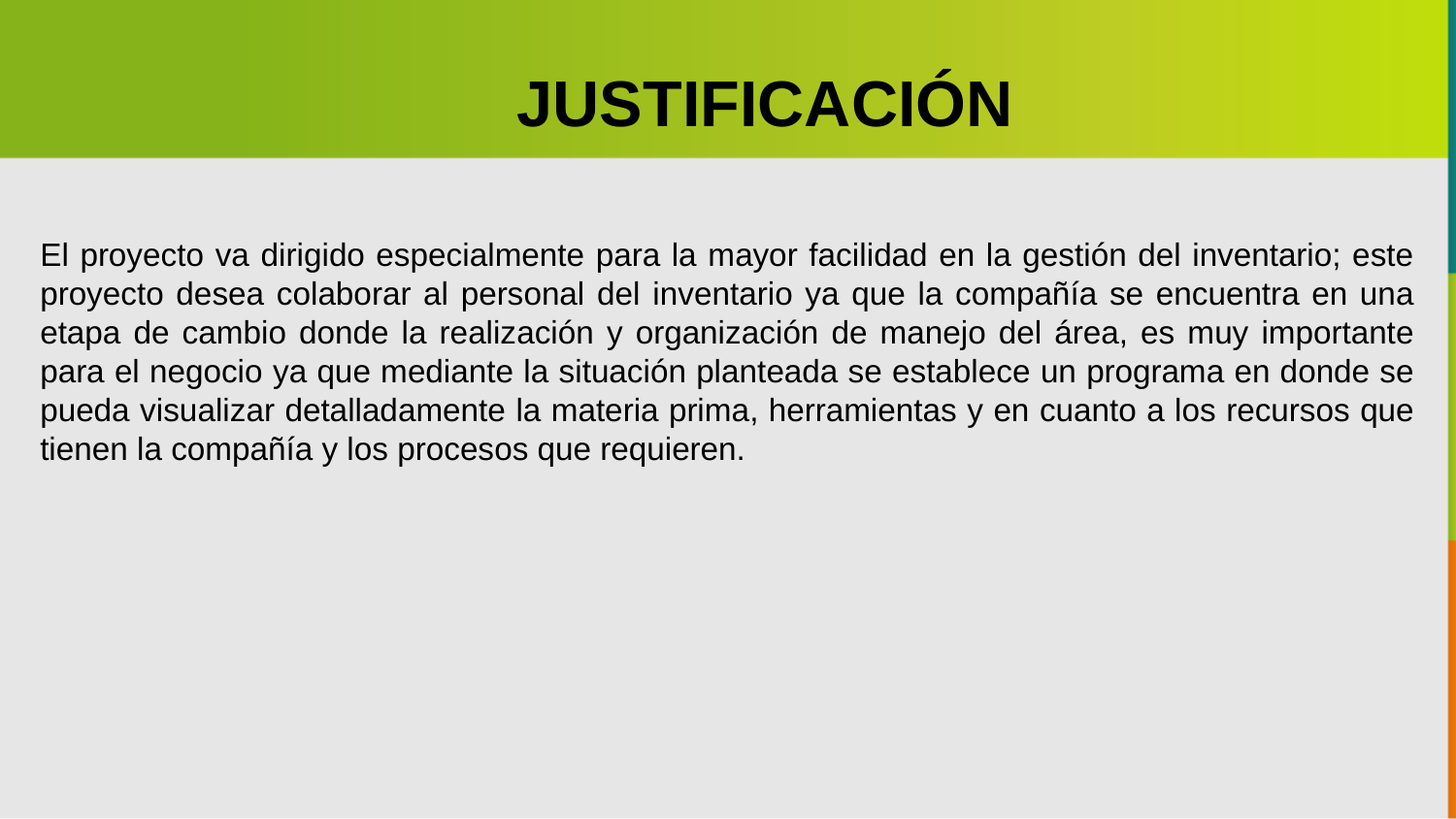

JUSTIFICACIÓN
El proyecto va dirigido especialmente para la mayor facilidad en la gestión del inventario; este proyecto desea colaborar al personal del inventario ya que la compañía se encuentra en una etapa de cambio donde la realización y organización de manejo del área, es muy importante para el negocio ya que mediante la situación planteada se establece un programa en donde se pueda visualizar detalladamente la materia prima, herramientas y en cuanto a los recursos que tienen la compañía y los procesos que requieren.